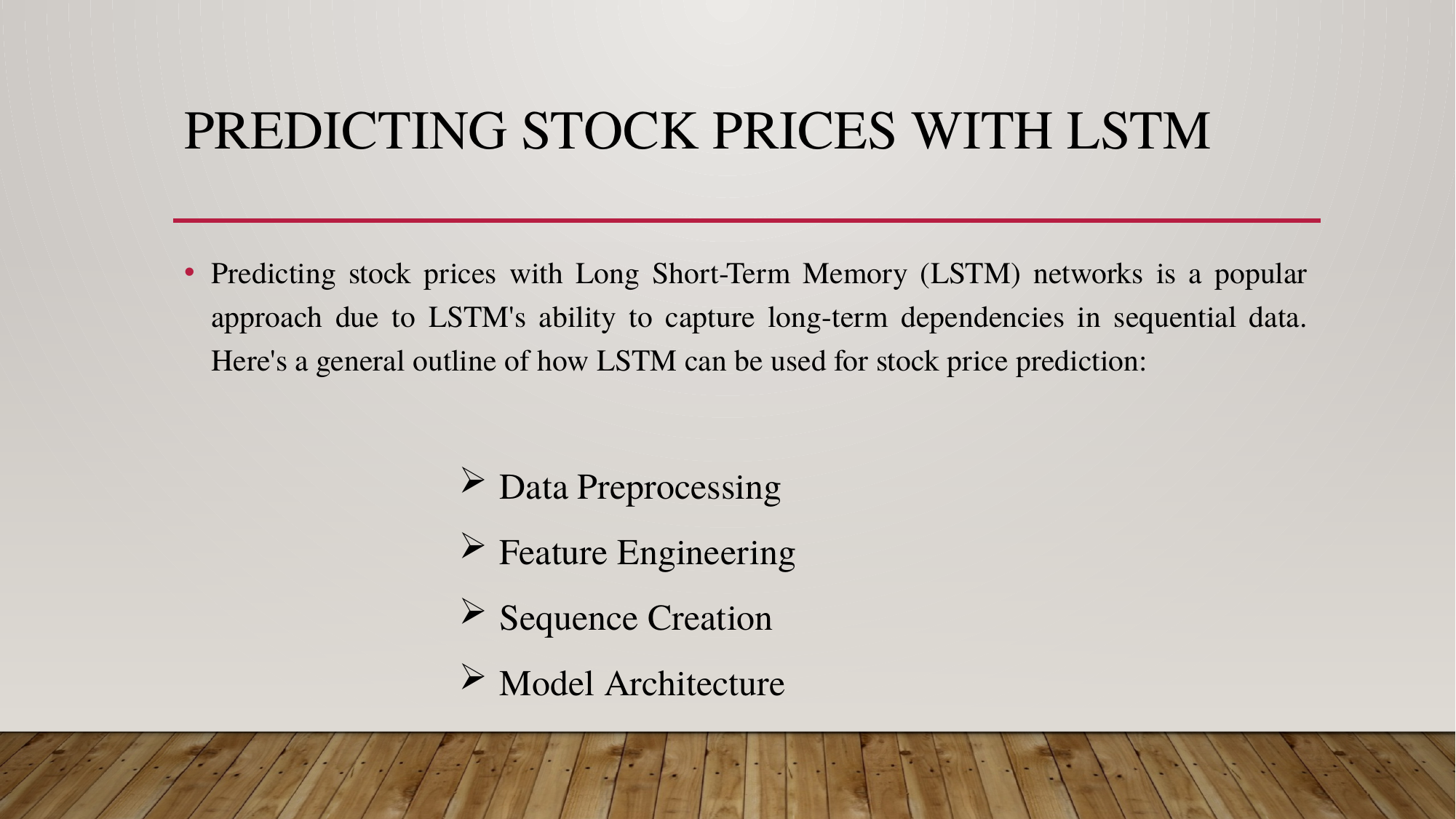

# PREDICTING STOCK PRICES WITH LSTM
Predicting stock prices with Long Short-Term Memory (LSTM) networks is a popular approach due to LSTM's ability to capture long-term dependencies in sequential data. Here's a general outline of how LSTM can be used for stock price prediction:

Data Preprocessing
Feature Engineering
Sequence Creation
Model Architecture